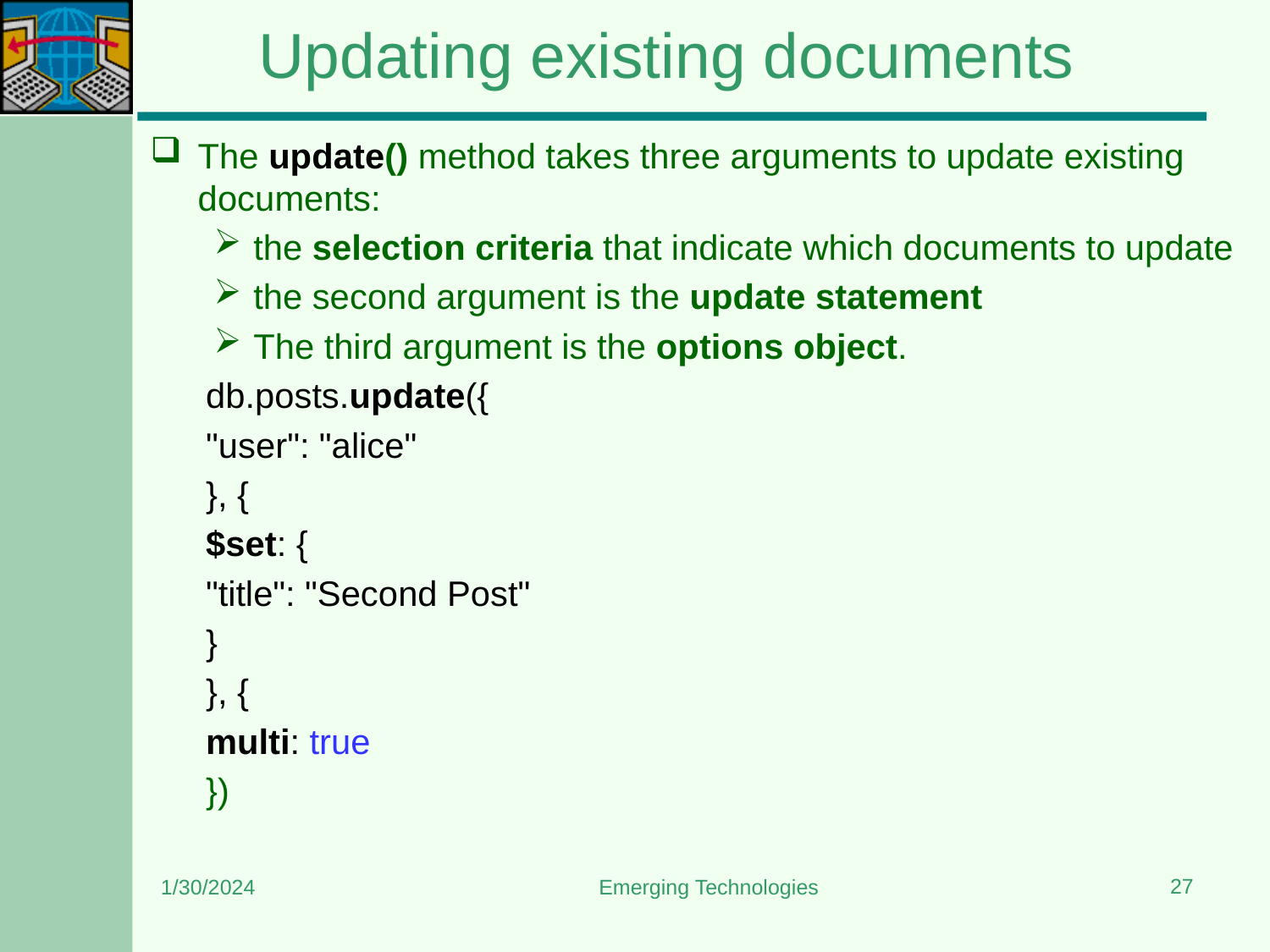

# Updating existing documents
The update() method takes three arguments to update existing documents:
the selection criteria that indicate which documents to update
the second argument is the update statement
The third argument is the options object.
db.posts.update({
"user": "alice"
}, {
$set: {
"title": "Second Post"
}
}, {
multi: true
})
27
1/30/2024
Emerging Technologies